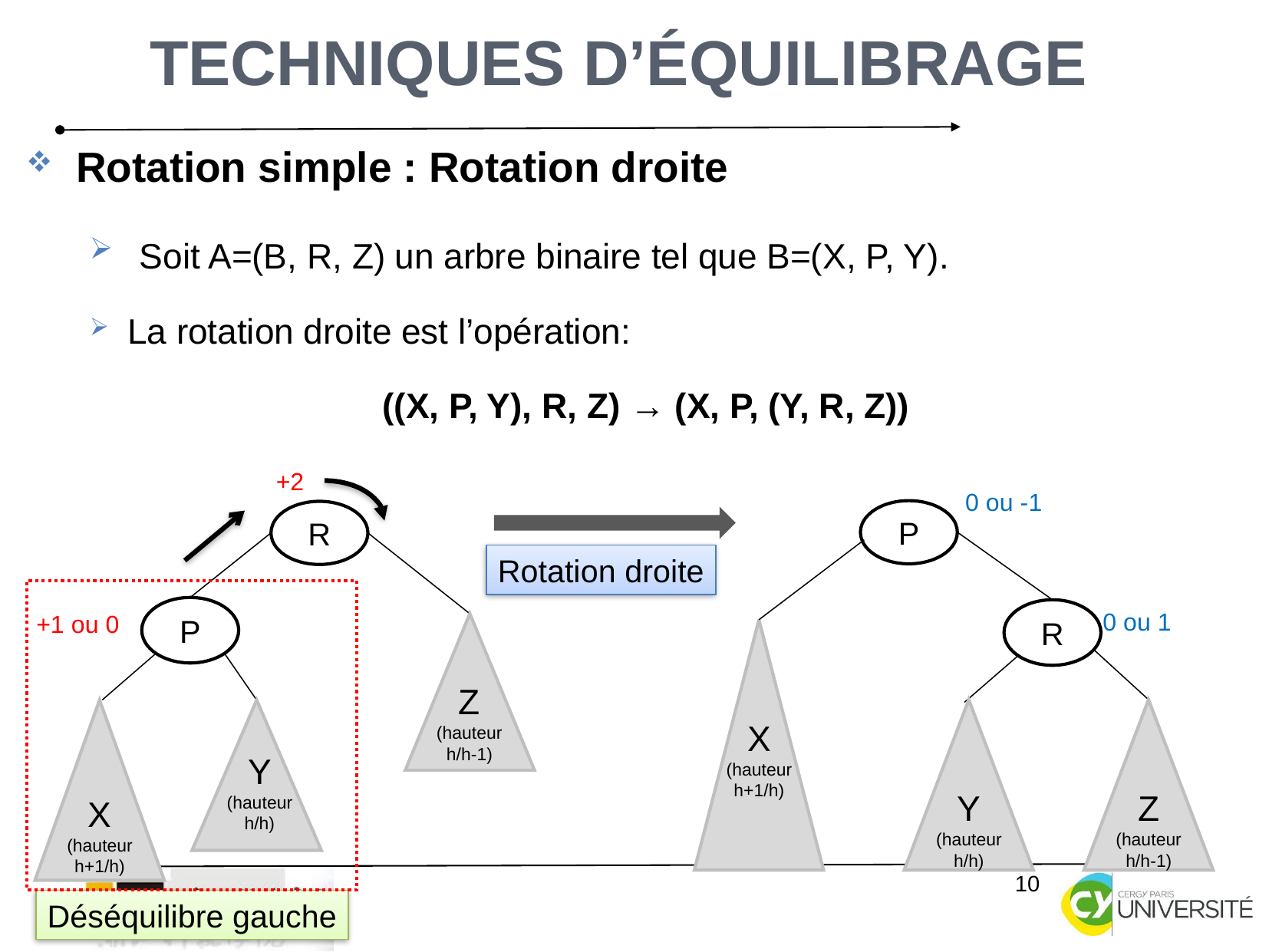

10
Techniques d’équilibrage
 Rotation simple : Rotation droite
 Soit A=(B, R, Z) un arbre binaire tel que B=(X, P, Y).
La rotation droite est l’opération:
((X, P, Y), R, Z) → (X, P, (Y, R, Z))

+2

0 ou -1
P
R

X
(hauteur h+1/h)
Y
(hauteur h/h)
Z
(hauteur h/h-1)
R
P

X
(hauteur h+1/h)

Rotation droite

0 ou 1
+1 ou 0
Z
(hauteur h/h-1)
Y
(hauteur h/h)
Déséquilibre gauche